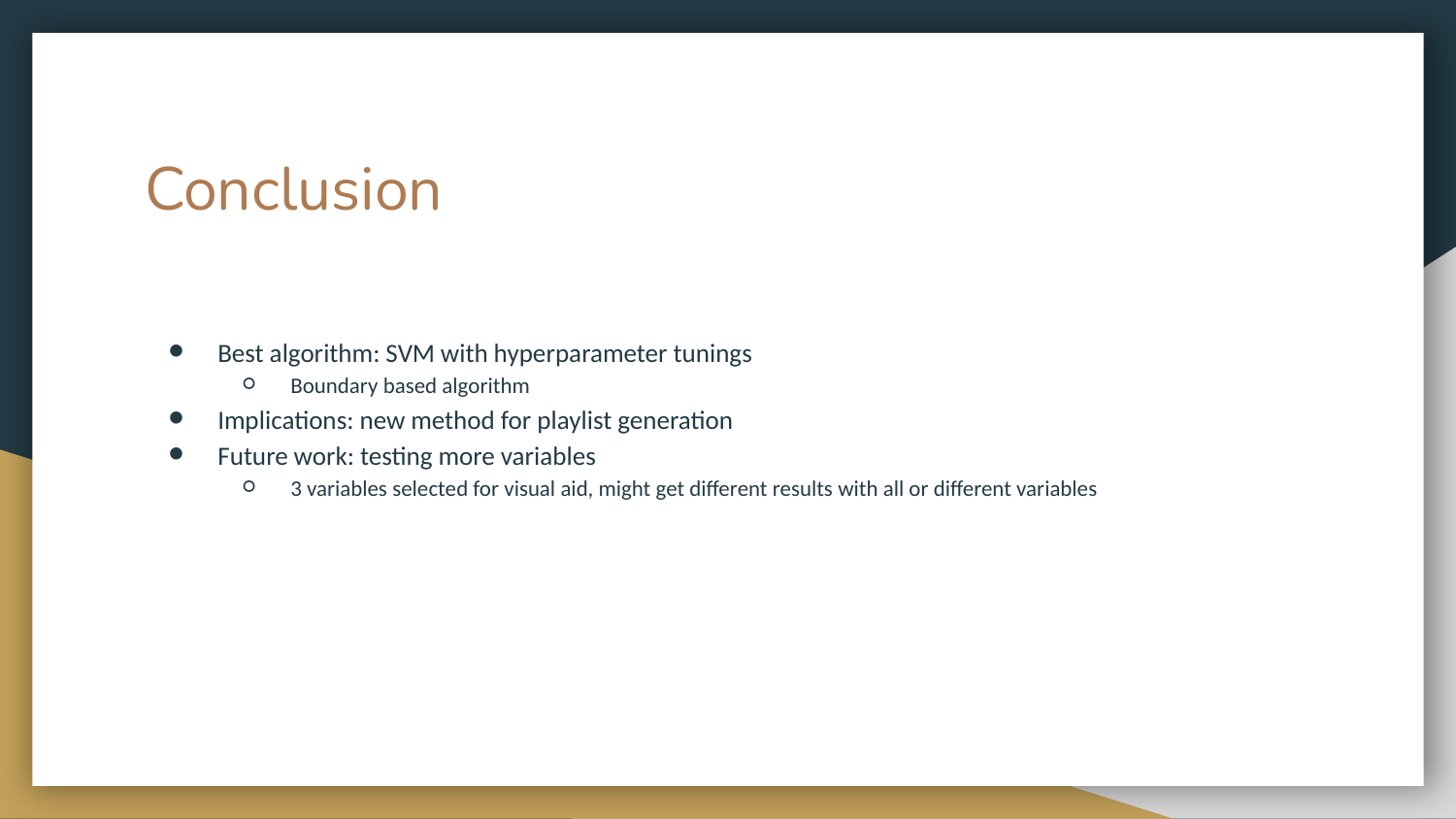

# Conclusion
Best algorithm: SVM with hyperparameter tunings
Boundary based algorithm
Implications: new method for playlist generation
Future work: testing more variables
3 variables selected for visual aid, might get different results with all or different variables